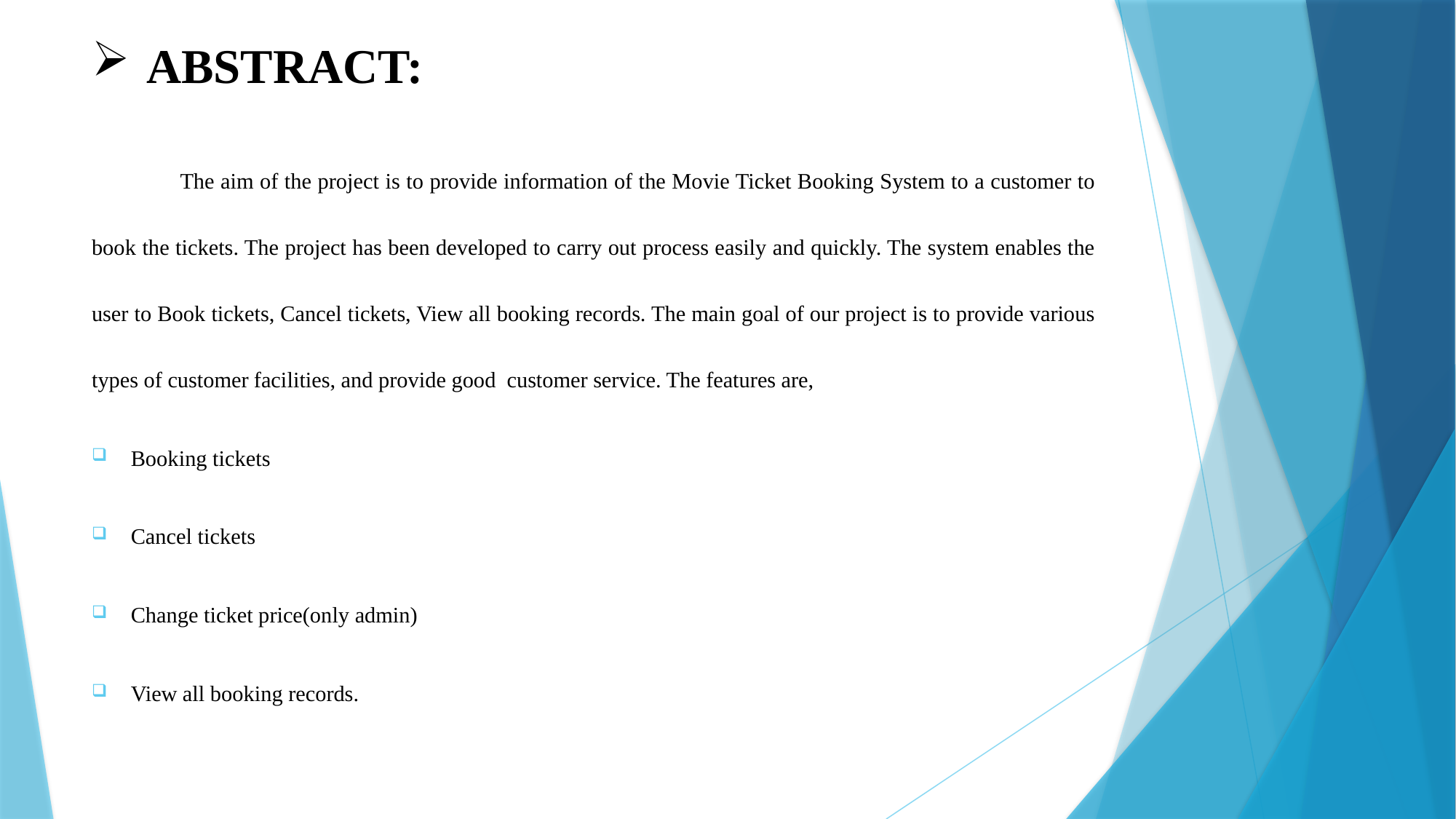

# ABSTRACT:
	The aim of the project is to provide information of the Movie Ticket Booking System to a customer to book the tickets. The project has been developed to carry out process easily and quickly. The system enables the user to Book tickets, Cancel tickets, View all booking records. The main goal of our project is to provide various types of customer facilities, and provide good  customer service. The features are,
Booking tickets
Cancel tickets
Change ticket price(only admin)
View all booking records.